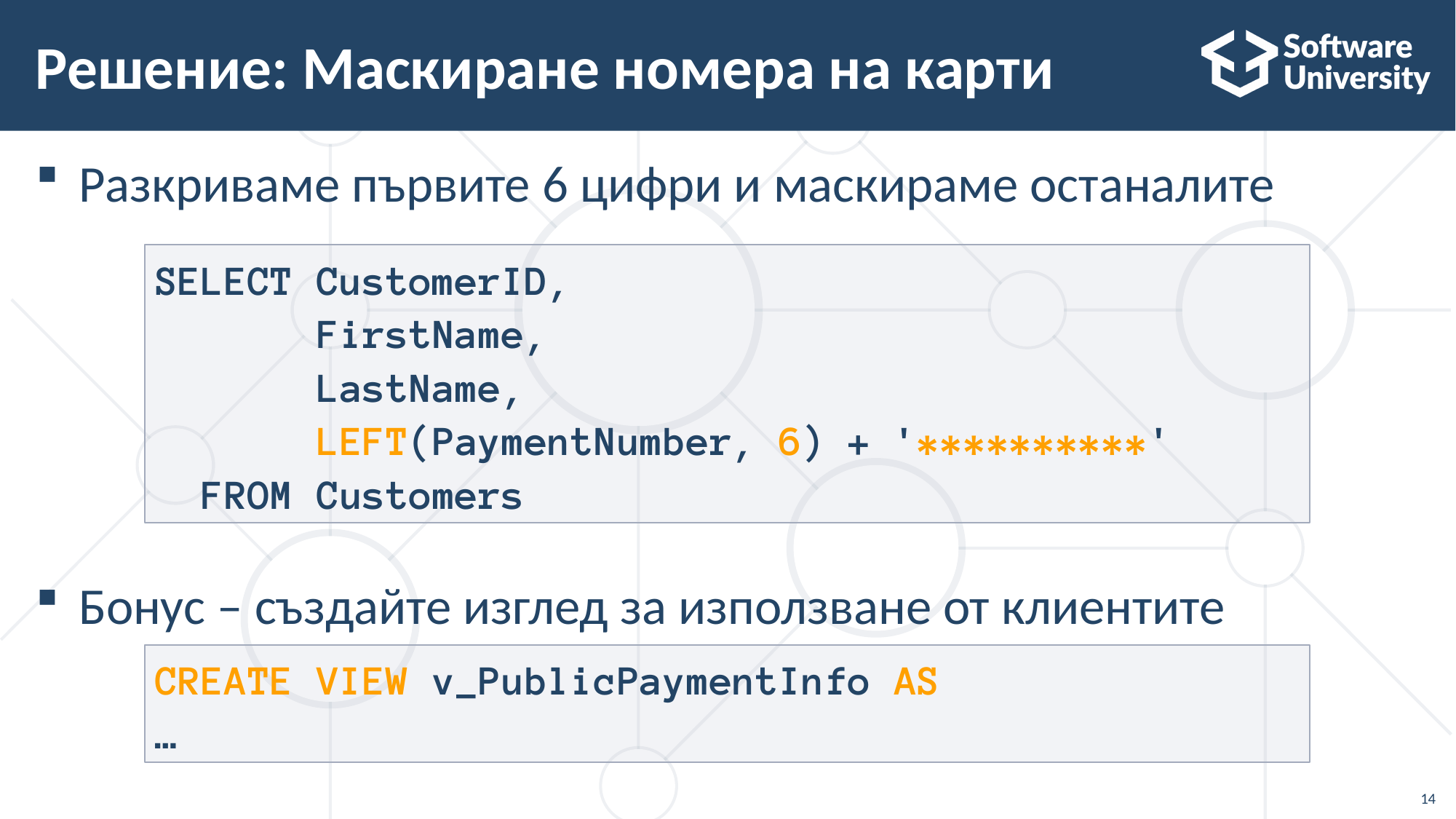

# Решение: Маскиране номера на карти
Разкриваме първите 6 цифри и маскираме останалите

Бонус – създайте изглед за използване от клиентите
SELECT CustomerID,
       FirstName,
       LastName,
       LEFT(PaymentNumber, 6) + '**********'
  FROM Customers
CREATE VIEW v_PublicPaymentInfo AS
…
14